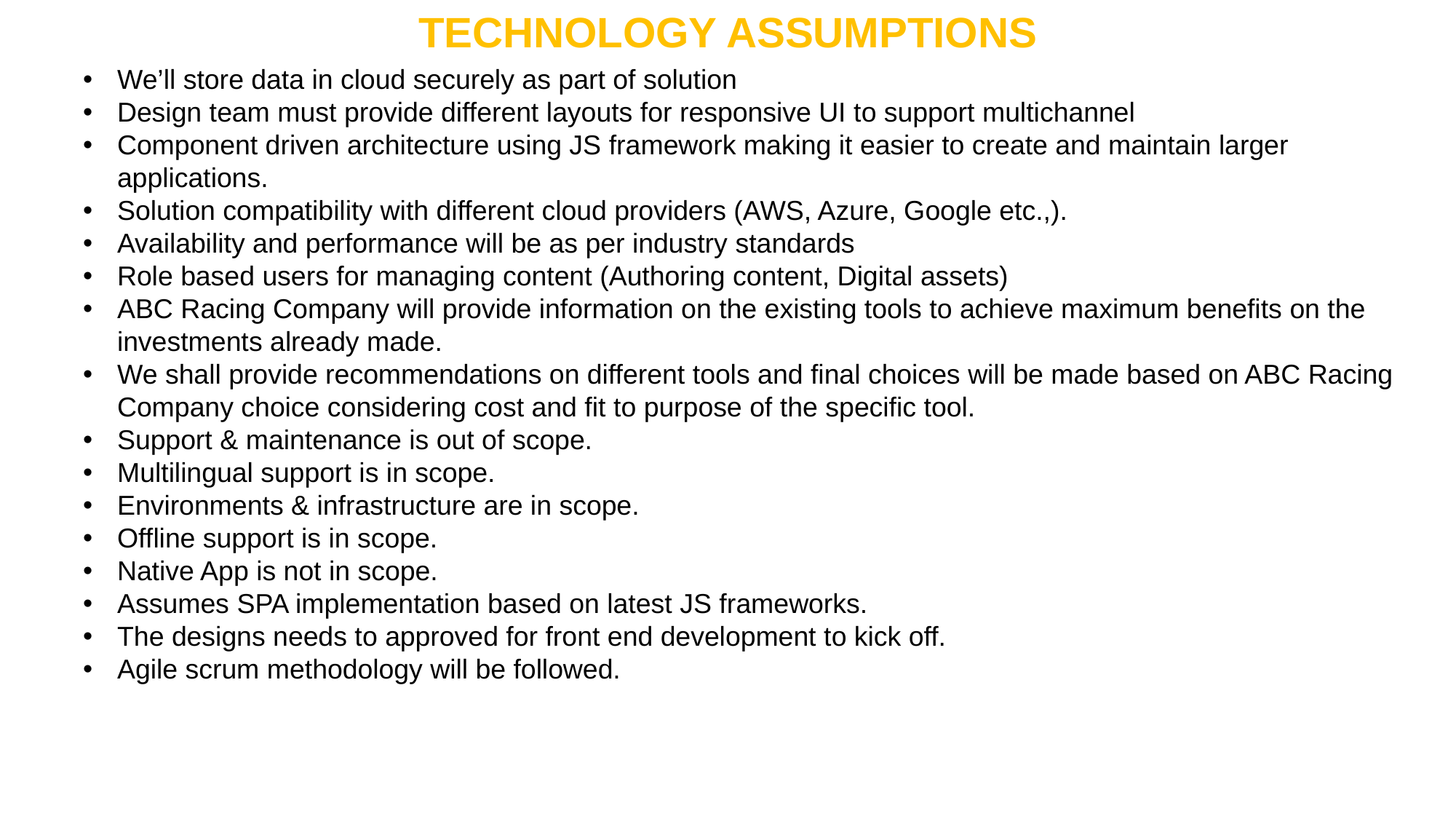

TECHNOLOGY ASSUMPTIONS
We’ll store data in cloud securely as part of solution
Design team must provide different layouts for responsive UI to support multichannel
Component driven architecture using JS framework making it easier to create and maintain larger applications.
Solution compatibility with different cloud providers (AWS, Azure, Google etc.,).
Availability and performance will be as per industry standards
Role based users for managing content (Authoring content, Digital assets)
ABC Racing Company will provide information on the existing tools to achieve maximum benefits on the investments already made.
We shall provide recommendations on different tools and final choices will be made based on ABC Racing Company choice considering cost and fit to purpose of the specific tool.
Support & maintenance is out of scope.
Multilingual support is in scope.
Environments & infrastructure are in scope.
Offline support is in scope.
Native App is not in scope.
Assumes SPA implementation based on latest JS frameworks.
The designs needs to approved for front end development to kick off.
Agile scrum methodology will be followed.